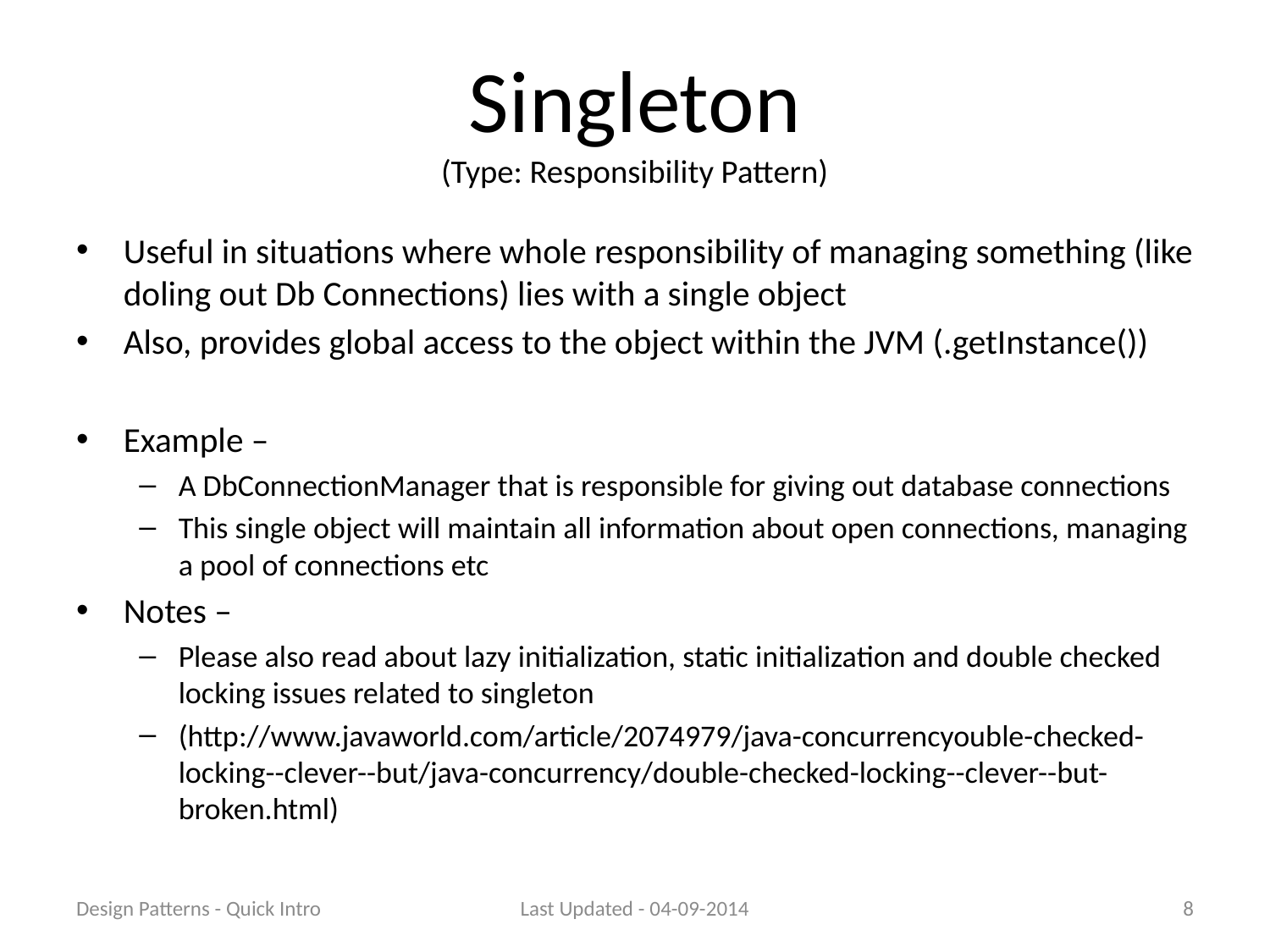

# Singleton (Type: Responsibility Pattern)
Useful in situations where whole responsibility of managing something (like doling out Db Connections) lies with a single object
Also, provides global access to the object within the JVM (.getInstance())

Example –
A DbConnectionManager that is responsible for giving out database connections
This single object will maintain all information about open connections, managing a pool of connections etc
Notes –
Please also read about lazy initialization, static initialization and double checked locking issues related to singleton
(http://www.javaworld.com/article/2074979/java-concurrencyouble-checked-locking--clever--but/java-concurrency/double-checked-locking--clever--but-broken.html)
Design Patterns - Quick Intro
Last Updated - 04-09-2014
8